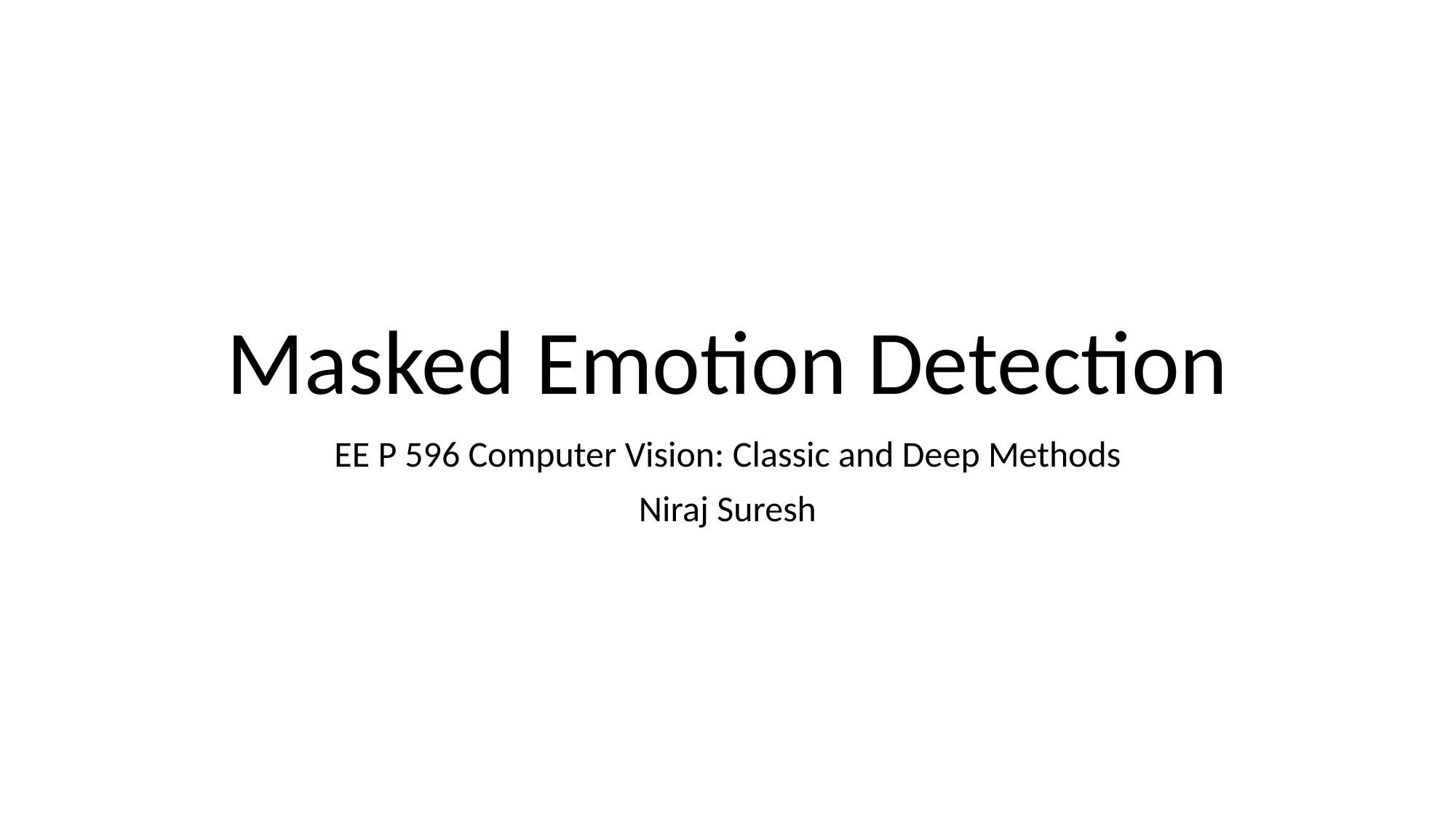

# Masked Emotion Detection
EE P 596 Computer Vision: Classic and Deep Methods
Niraj Suresh